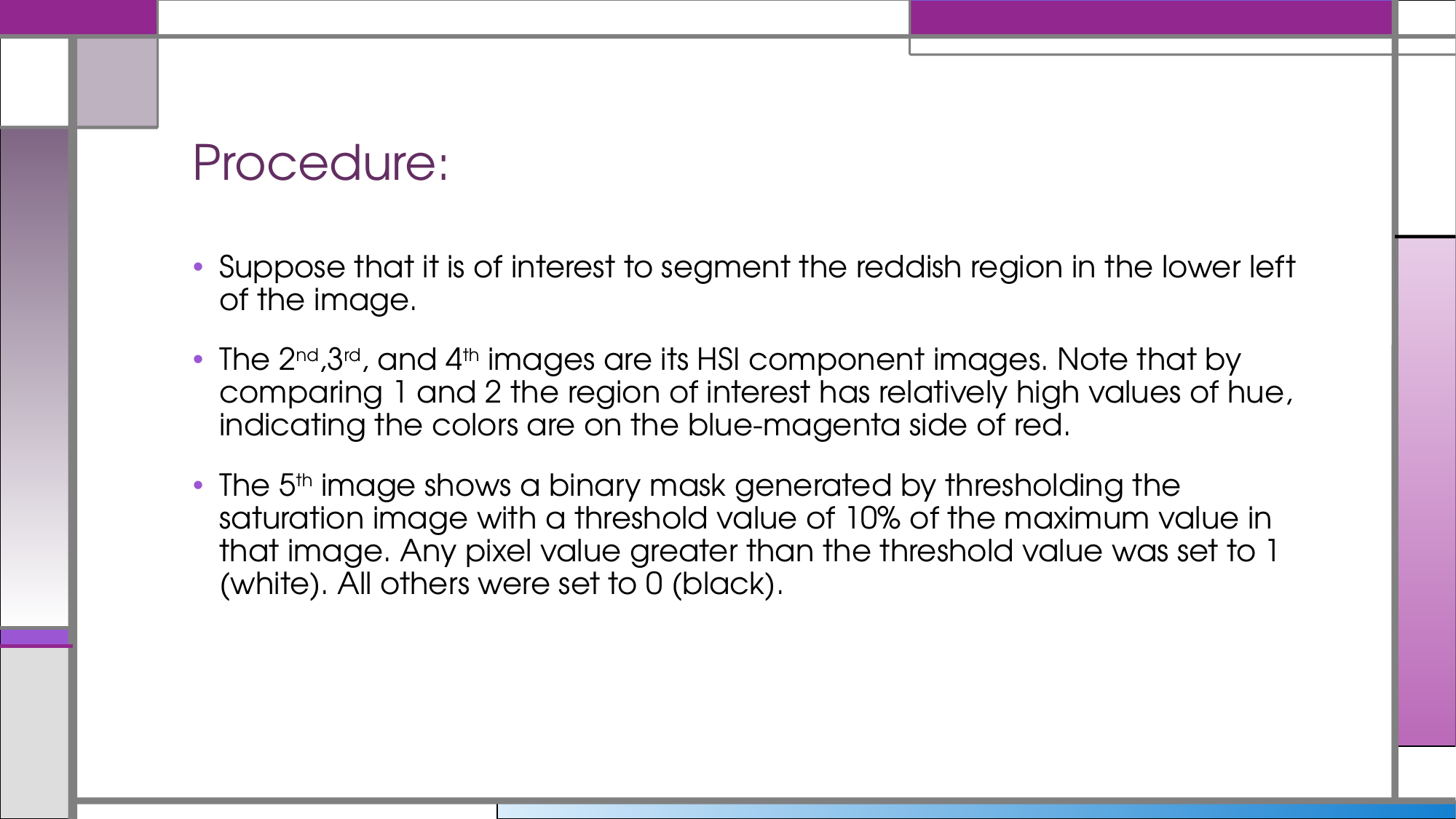

# Procedure:
Suppose that it is of interest to segment the reddish region in the lower left of the image.
The 2nd,3rd, and 4th images are its HSI component images. Note that by comparing 1 and 2 the region of interest has relatively high values of hue, indicating the colors are on the blue-magenta side of red.
The 5th image shows a binary mask generated by thresholding the saturation image with a threshold value of 10% of the maximum value in that image. Any pixel value greater than the threshold value was set to 1 (white). All others were set to 0 (black).